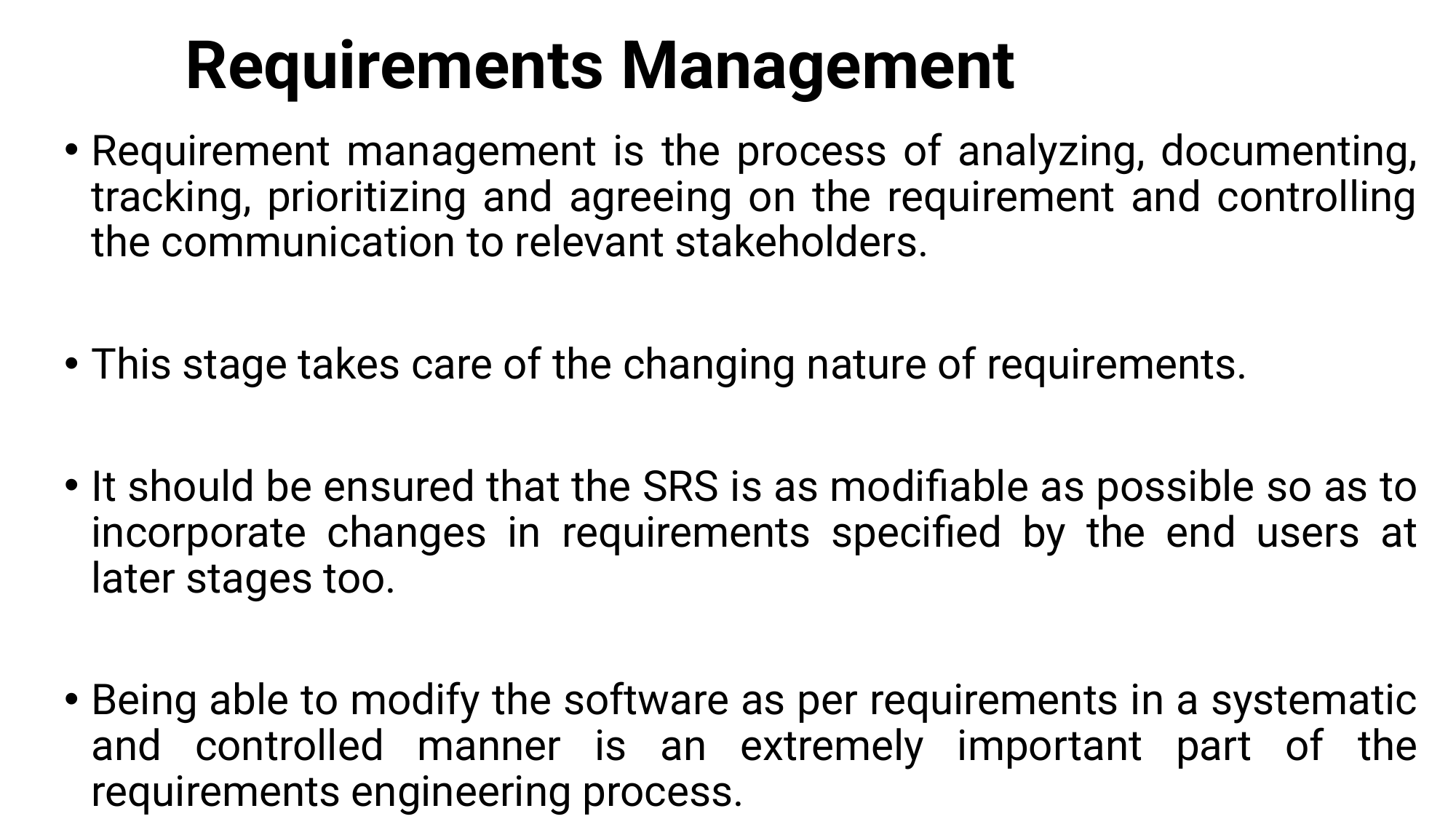

# Requirements Management
Requirement management is the process of analyzing, documenting, tracking, prioritizing and agreeing on the requirement and controlling the communication to relevant stakeholders.

This stage takes care of the changing nature of requirements.

It should be ensured that the SRS is as modifiable as possible so as to incorporate changes in requirements specified by the end users at later stages too.

Being able to modify the software as per requirements in a systematic and controlled manner is an extremely important part of the requirements engineering process.